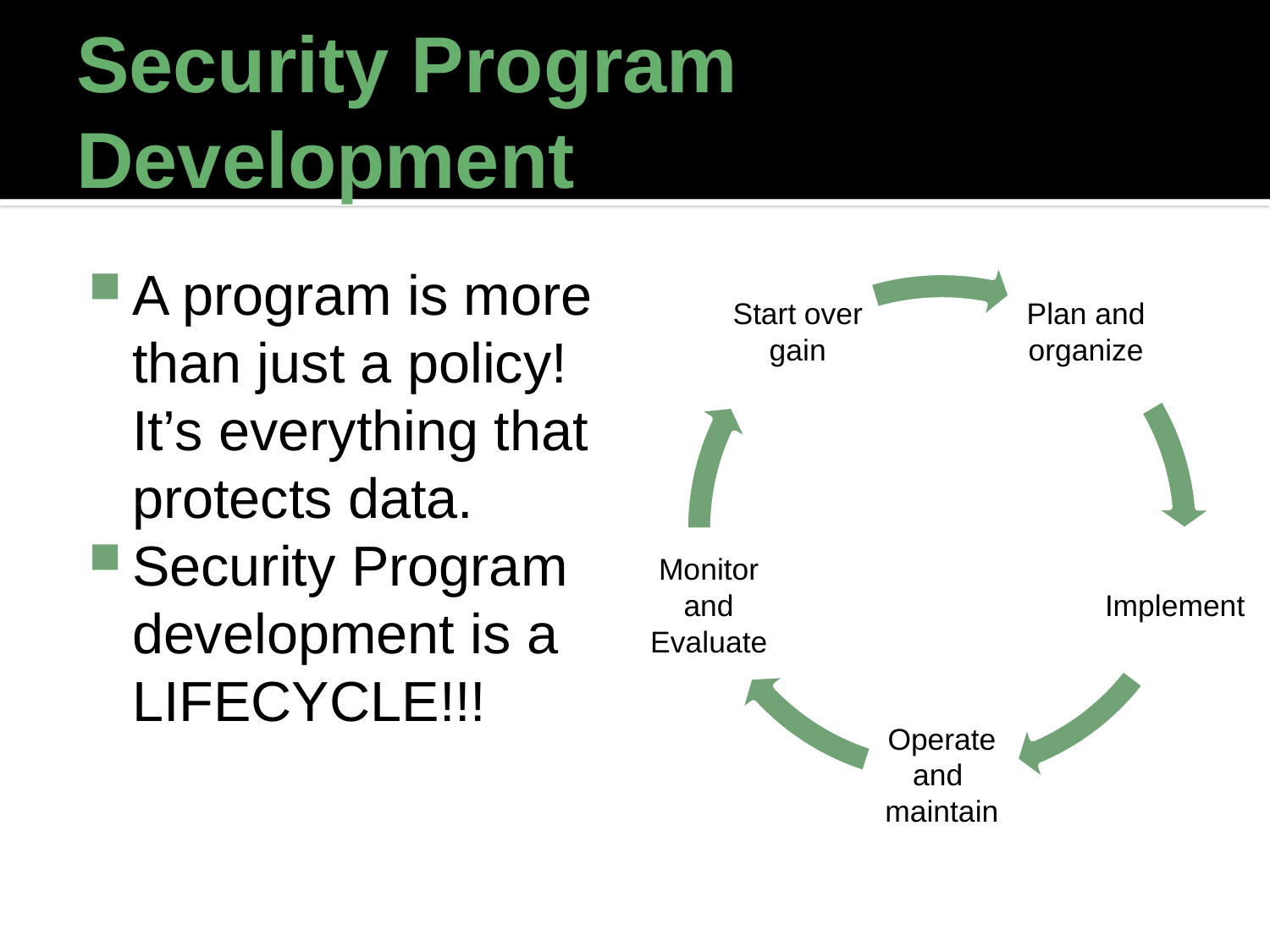

# Security Program Development
Plan and organize
Implement
Operate and
maintain
Monitor and
Evaluate
Start over gain
A program is more than just a policy! It’s everything that protects data.
Security Program development is a LIFECYCLE!!!